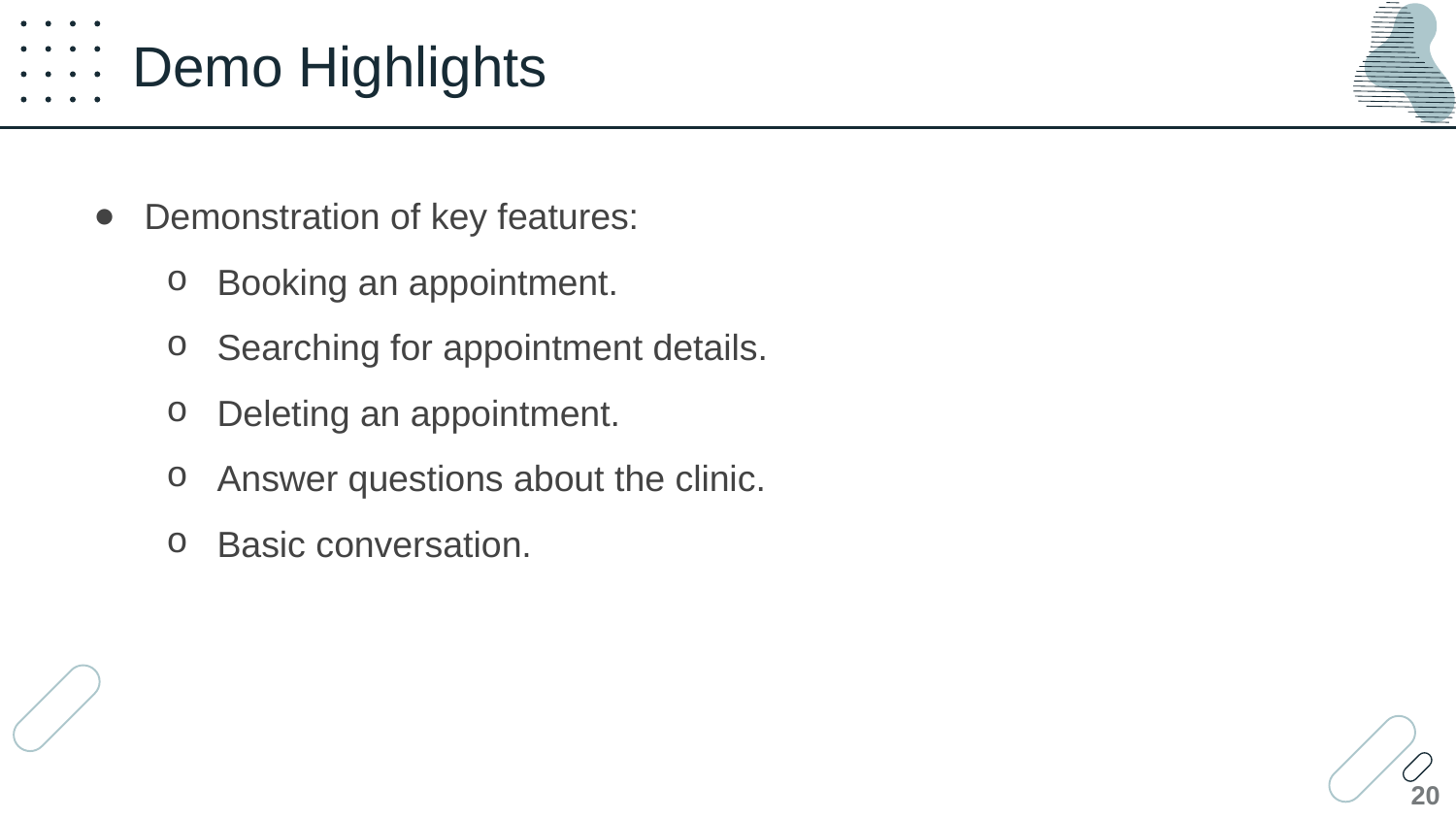

# Demo Highlights
Demonstration of key features:
Booking an appointment.
Searching for appointment details.
Deleting an appointment.
Answer questions about the clinic.
Basic conversation.
20